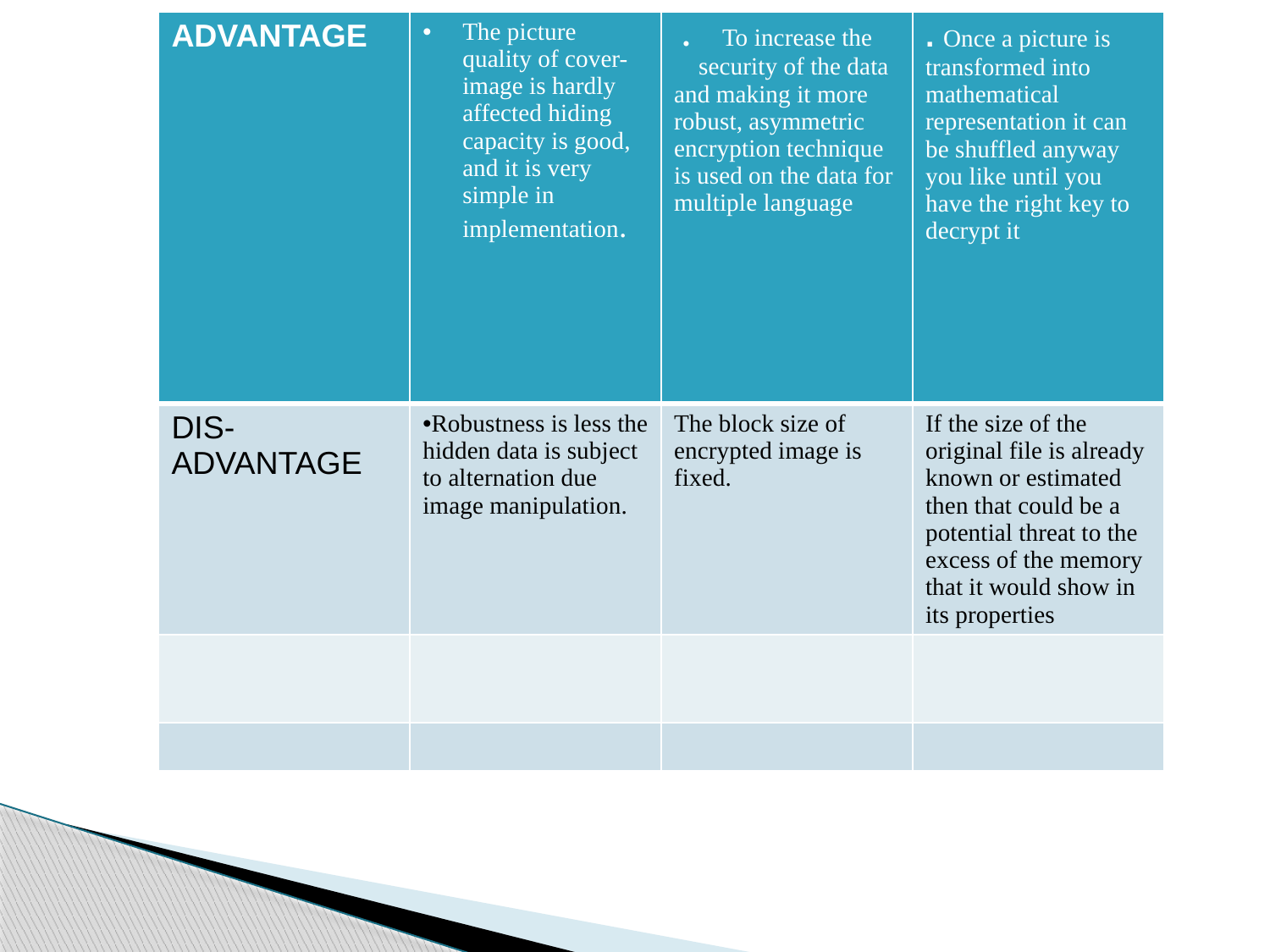

| ADVANTAGE | The picture quality of cover-image is hardly affected hiding capacity is good, and it is very simple in implementation. | . To increase the security of the data and making it more robust, asymmetric encryption technique is used on the data for multiple language | . Once a picture is transformed into mathematical representation it can be shuffled anyway you like until you have the right key to decrypt it |
| --- | --- | --- | --- |
| DIS- ADVANTAGE | Robustness is less the hidden data is subject to alternation due image manipulation. | The block size of encrypted image is fixed. | If the size of the original file is already known or estimated then that could be a potential threat to the excess of the memory that it would show in its properties |
|  |  |  |  |
|  |  |  |  |